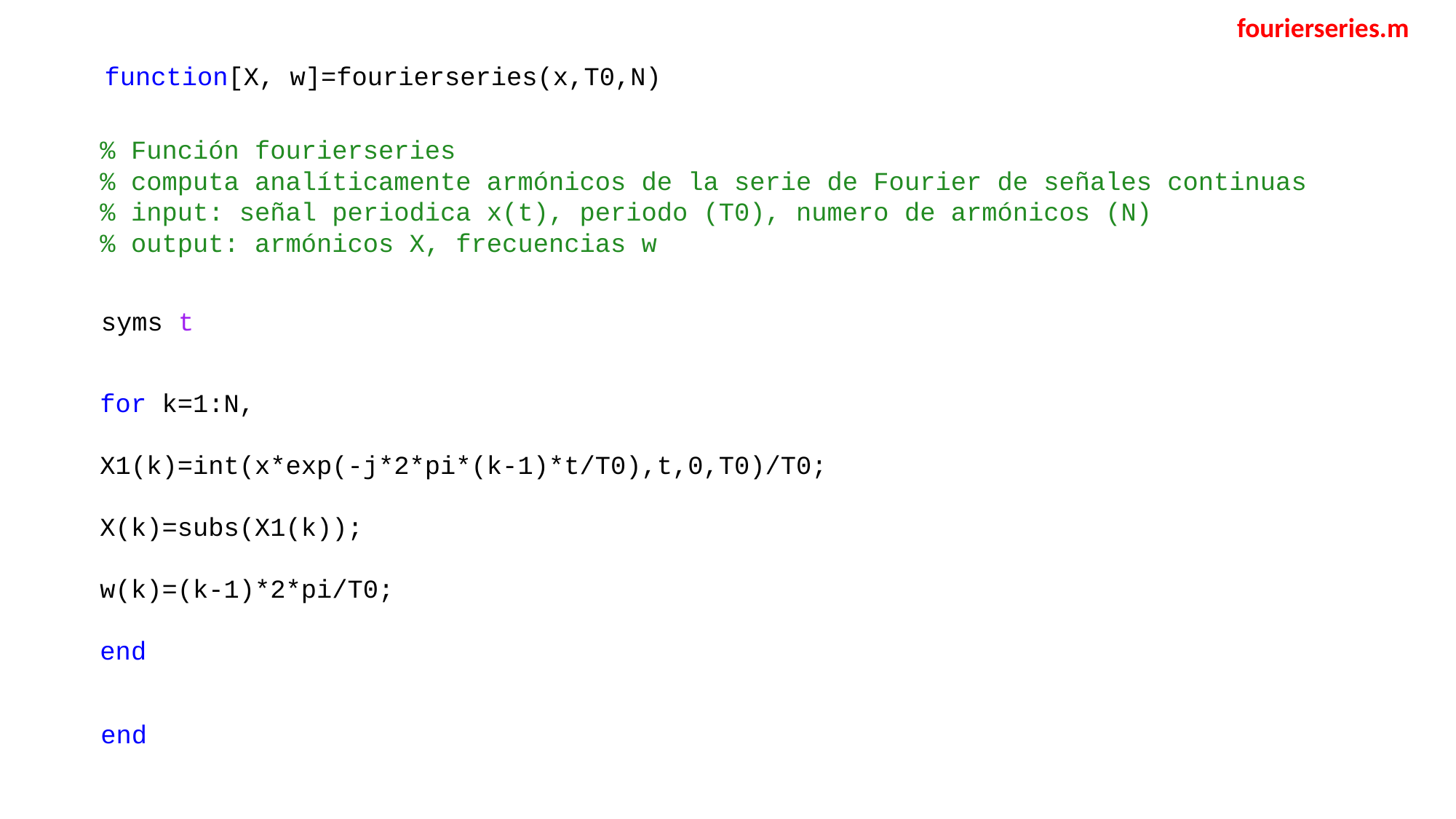

fourierseries.m
function[X, w]=fourierseries(x,T0,N)
% Función fourierseries
% computa analíticamente armónicos de la serie de Fourier de señales continuas
% input: señal periodica x(t), periodo (T0), numero de armónicos (N)
% output: armónicos X, frecuencias w
syms t
for k=1:N,

X1(k)=int(x*exp(-j*2*pi*(k-1)*t/T0),t,0,T0)/T0;

X(k)=subs(X1(k));

w(k)=(k-1)*2*pi/T0;

end
end